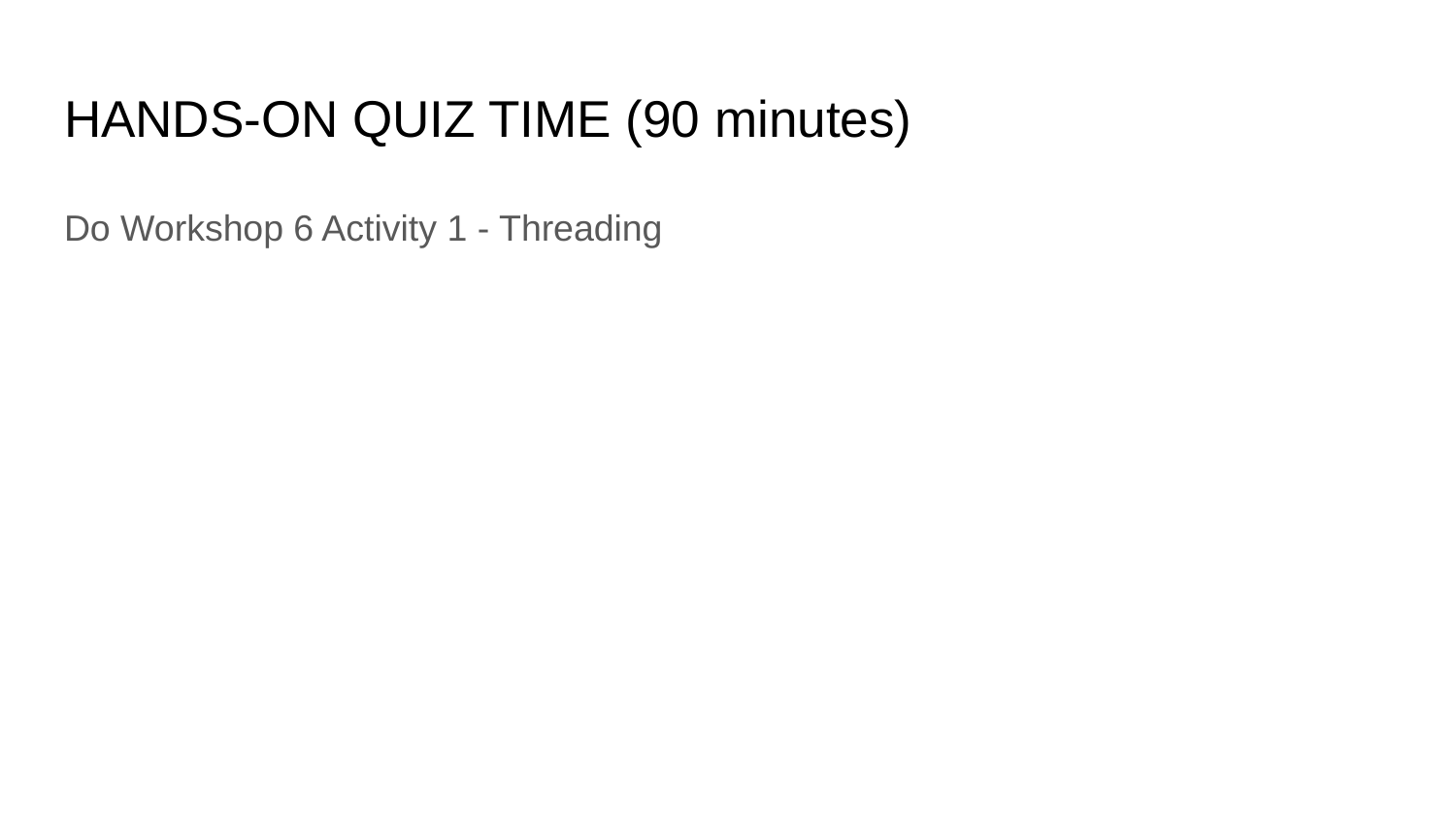

# HANDS-ON QUIZ TIME (90 minutes)
Do Workshop 6 Activity 1 - Threading